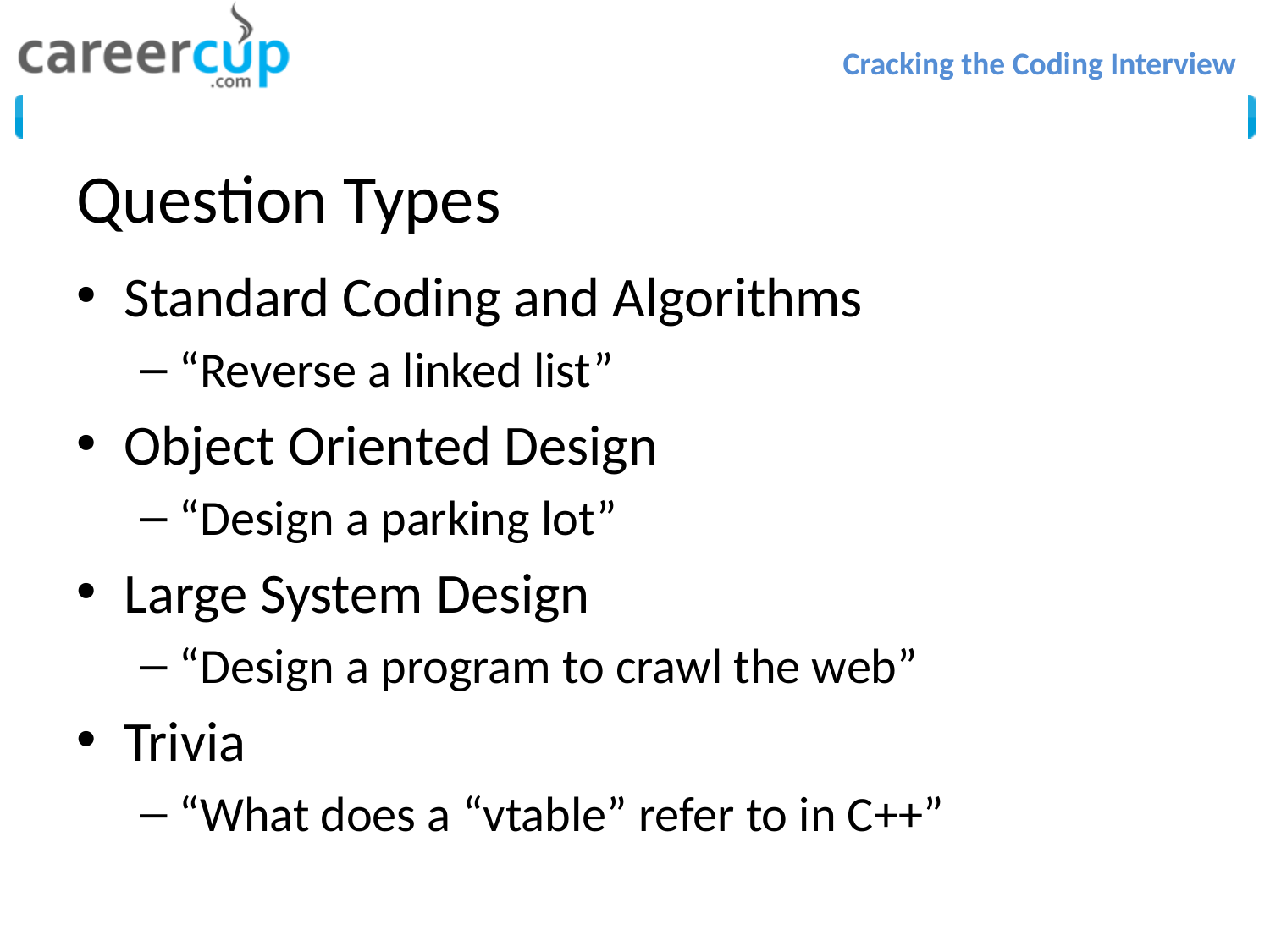

# Question Types
Standard Coding and Algorithms
“Reverse a linked list”
Object Oriented Design
“Design a parking lot”
Large System Design
“Design a program to crawl the web”
Trivia
“What does a “vtable” refer to in C++”